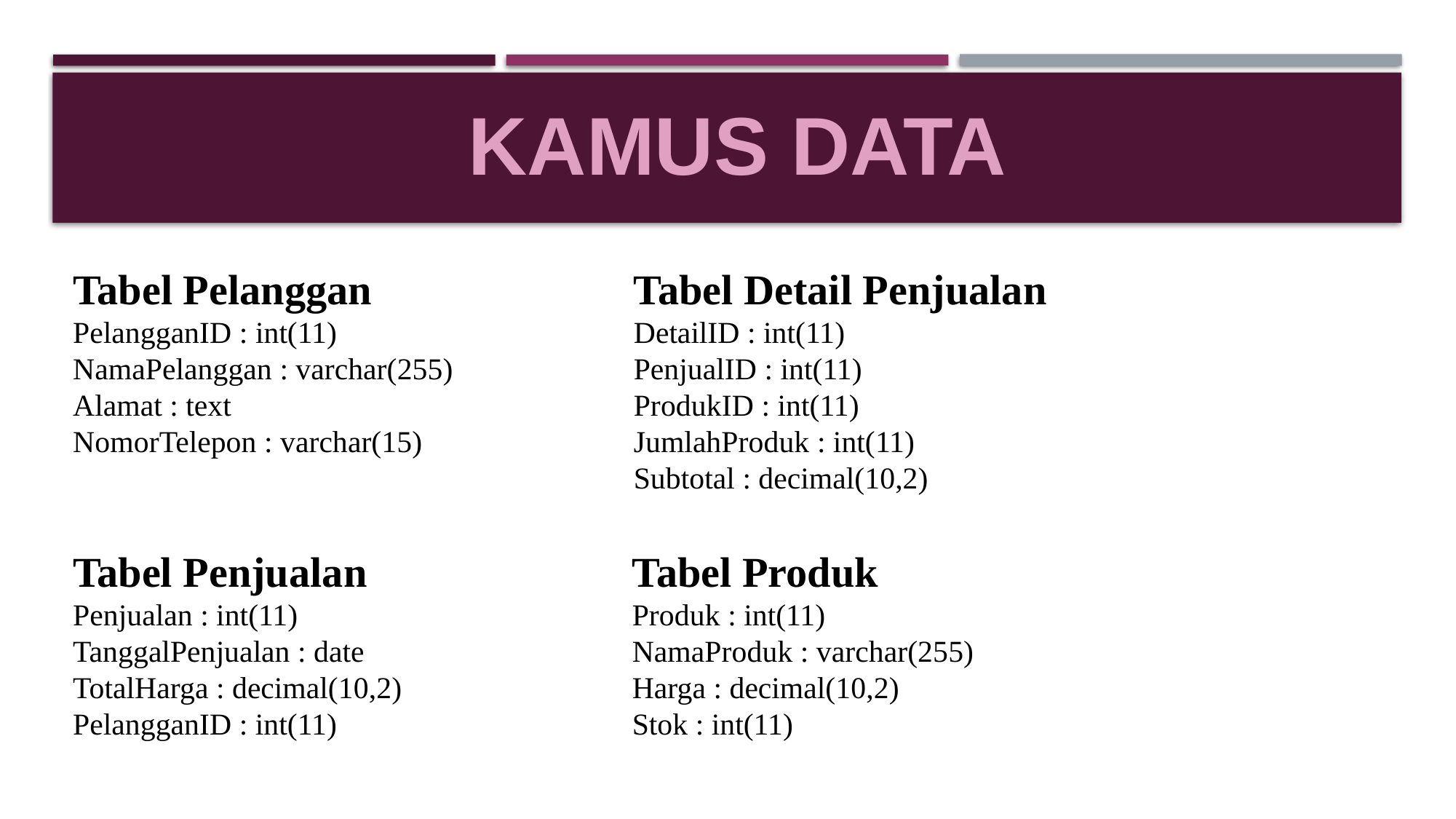

KAMUS DATA
Tabel Pelanggan
PelangganID : int(11)
NamaPelanggan : varchar(255)
Alamat : text
NomorTelepon : varchar(15)
Tabel Detail Penjualan
DetailID : int(11)
PenjualID : int(11)
ProdukID : int(11)
JumlahProduk : int(11)
Subtotal : decimal(10,2)
Tabel Penjualan
Penjualan : int(11)
TanggalPenjualan : date
TotalHarga : decimal(10,2)
PelangganID : int(11)
Tabel Produk
Produk : int(11)
NamaProduk : varchar(255)
Harga : decimal(10,2)
Stok : int(11)